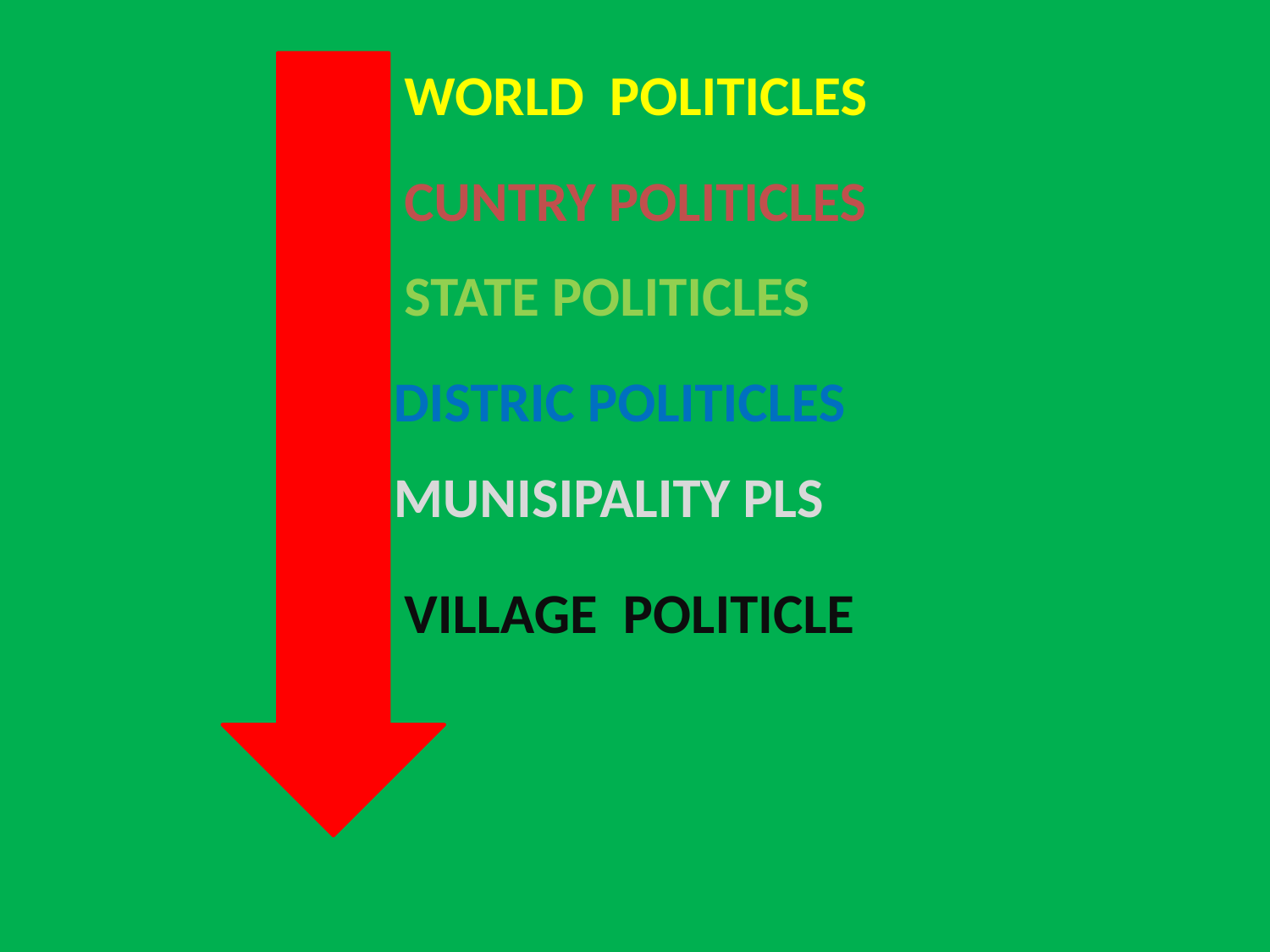

WORLD  POLITICLES

CUNTRY POLITICLES
STATE POLITICLES
DISTRIC POLITICLES
MUNISIPALITY PLS
VILLAGE  POLITICLE